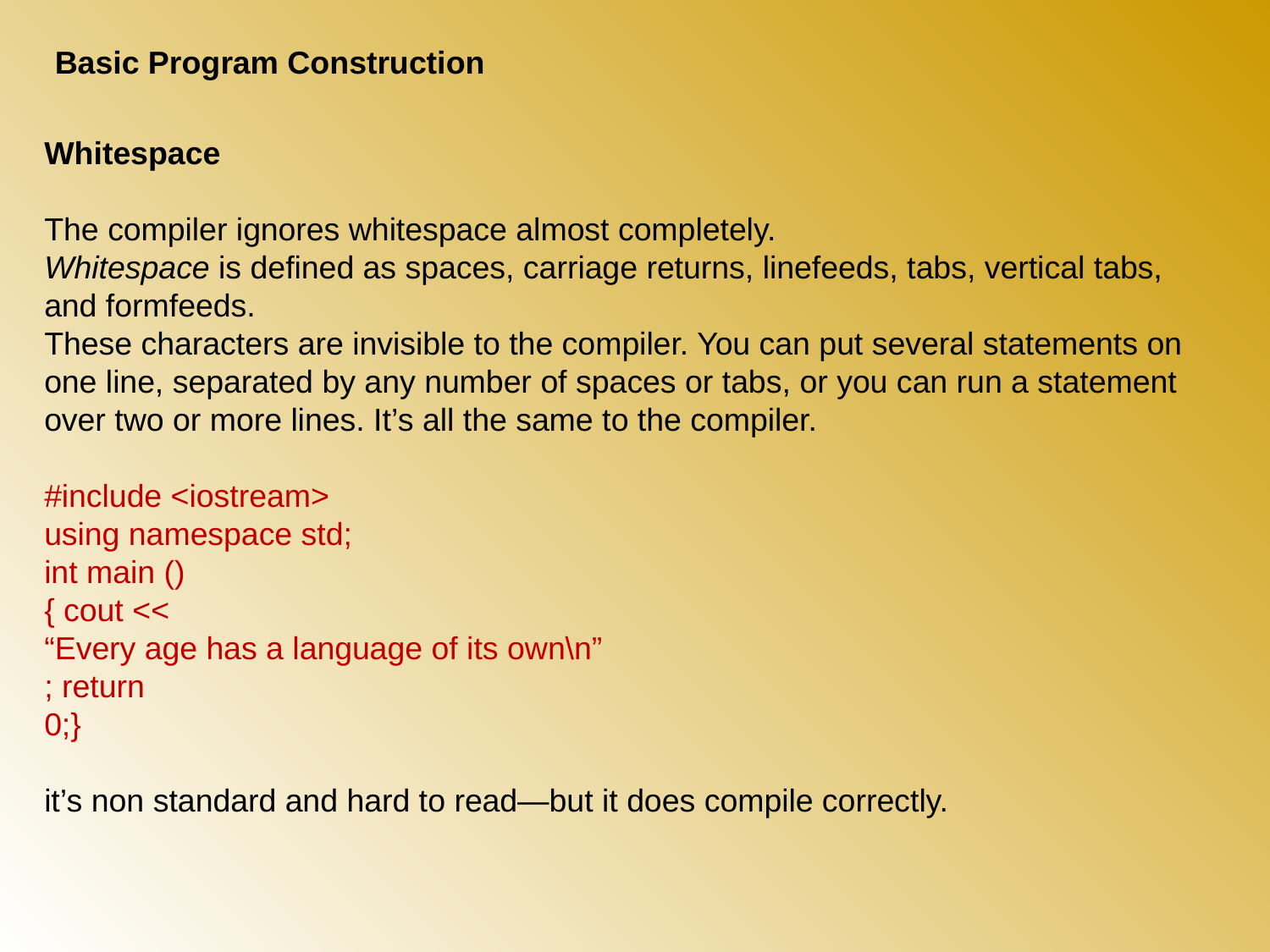

Basic Program Construction
Whitespace

The compiler ignores whitespace almost completely.
Whitespace is defined as spaces, carriage returns, linefeeds, tabs, vertical tabs, and formfeeds.
These characters are invisible to the compiler. You can put several statements on one line, separated by any number of spaces or tabs, or you can run a statement over two or more lines. It’s all the same to the compiler.

#include <iostream>
using namespace std;
int main ()
{ cout <<
“Every age has a language of its own\n”
; return
0;}

it’s non standard and hard to read—but it does compile correctly.